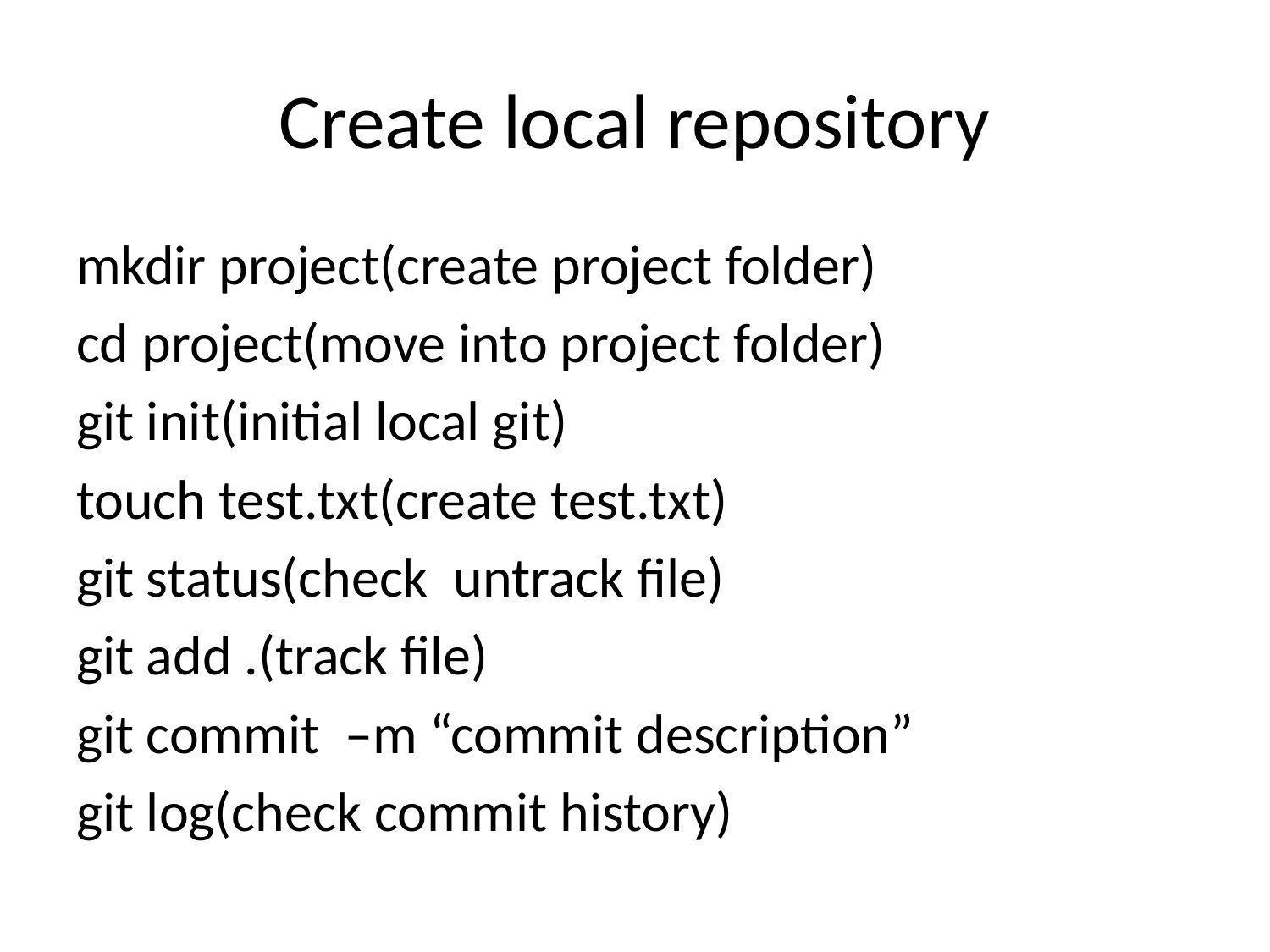

# Create local repository
mkdir project(create project folder)
cd project(move into project folder)
git init(initial local git)
touch test.txt(create test.txt)
git status(check  untrack file)
git add .(track file)
git commit  –m “commit description”
git log(check commit history)